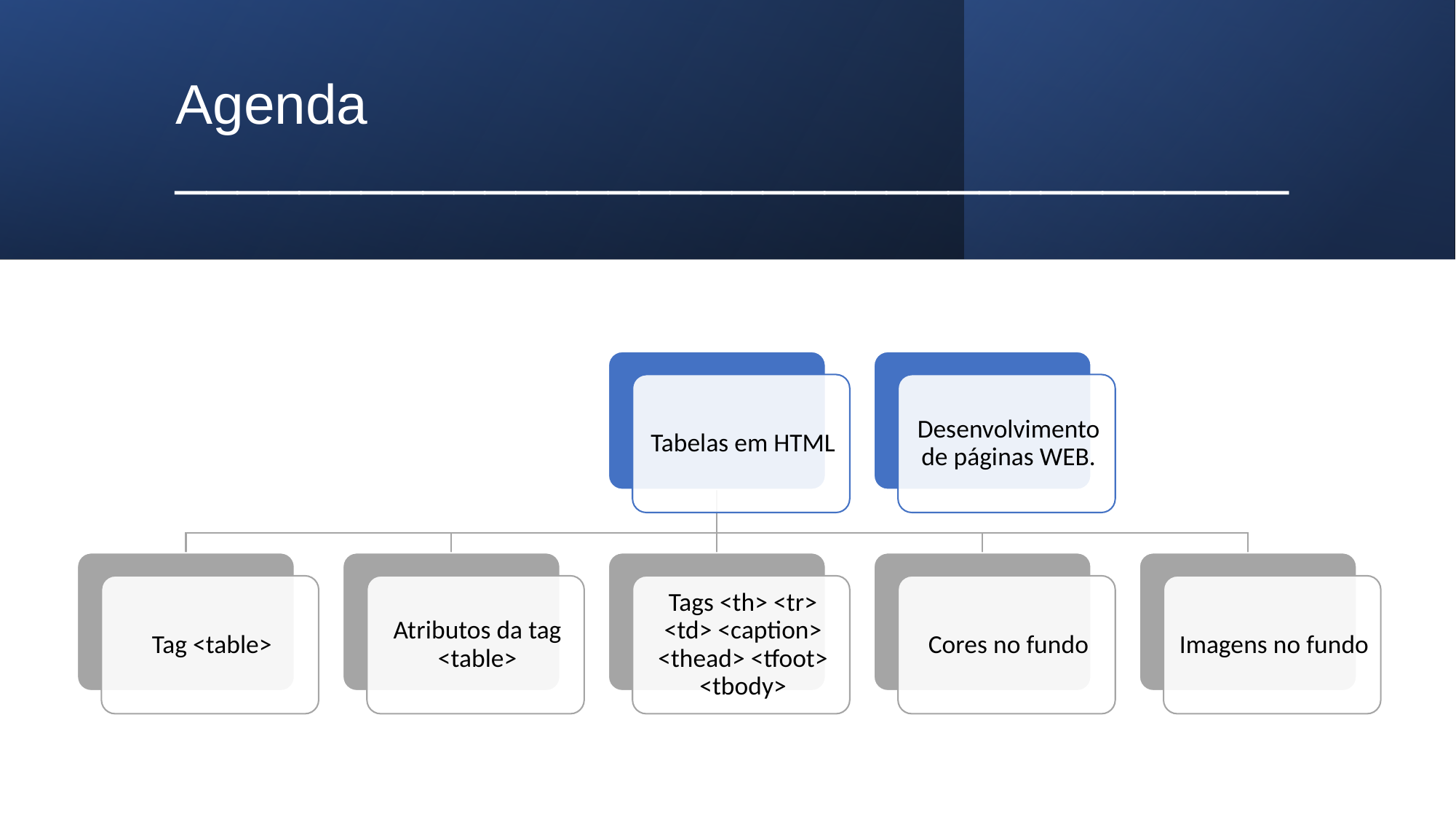

# Agenda ____________________________________

Tabelas em HTML
Tag <table>
Atributos da tag <table>
Tags <th> <tr> <td> <caption> <thead> <tfoot> <tbody>
Cores no fundo
Imagens no fundo
Desenvolvimento de páginas WEB.